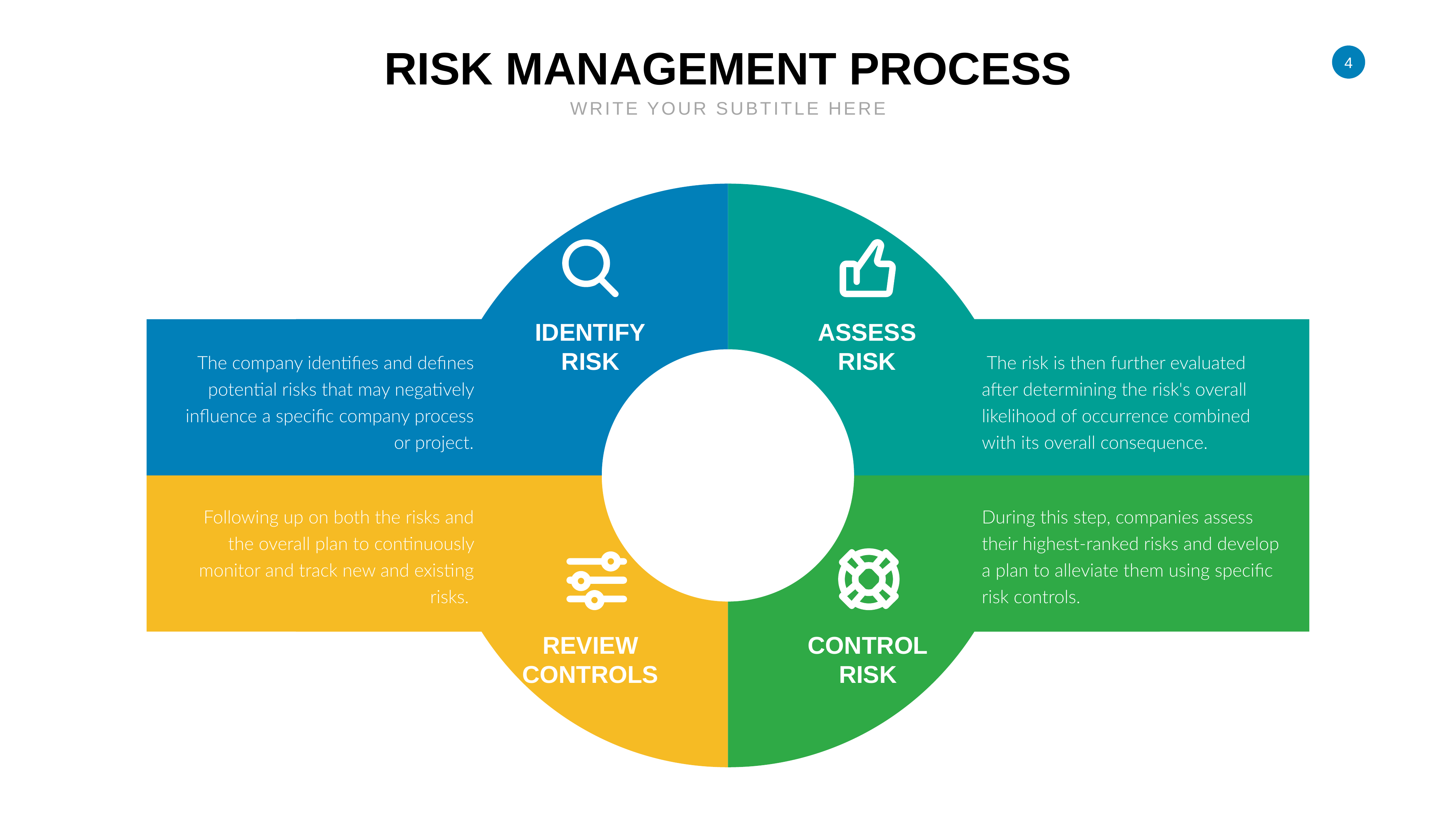

RISK MANAGEMENT PROCESS
WRITE YOUR SUBTITLE HERE

IDENTIFY
RISK
ASSESS
RISK
The company identifies and defines potential risks that may negatively influence a specific company process or project.
 The risk is then further evaluated after determining the risk's overall likelihood of occurrence combined with its overall consequence.

Following up on both the risks and the overall plan to continuously monitor and track new and existing risks.
During this step, companies assess their highest-ranked risks and develop a plan to alleviate them using specific risk controls.

REVIEW
CONTROLS
CONTROL
RISK